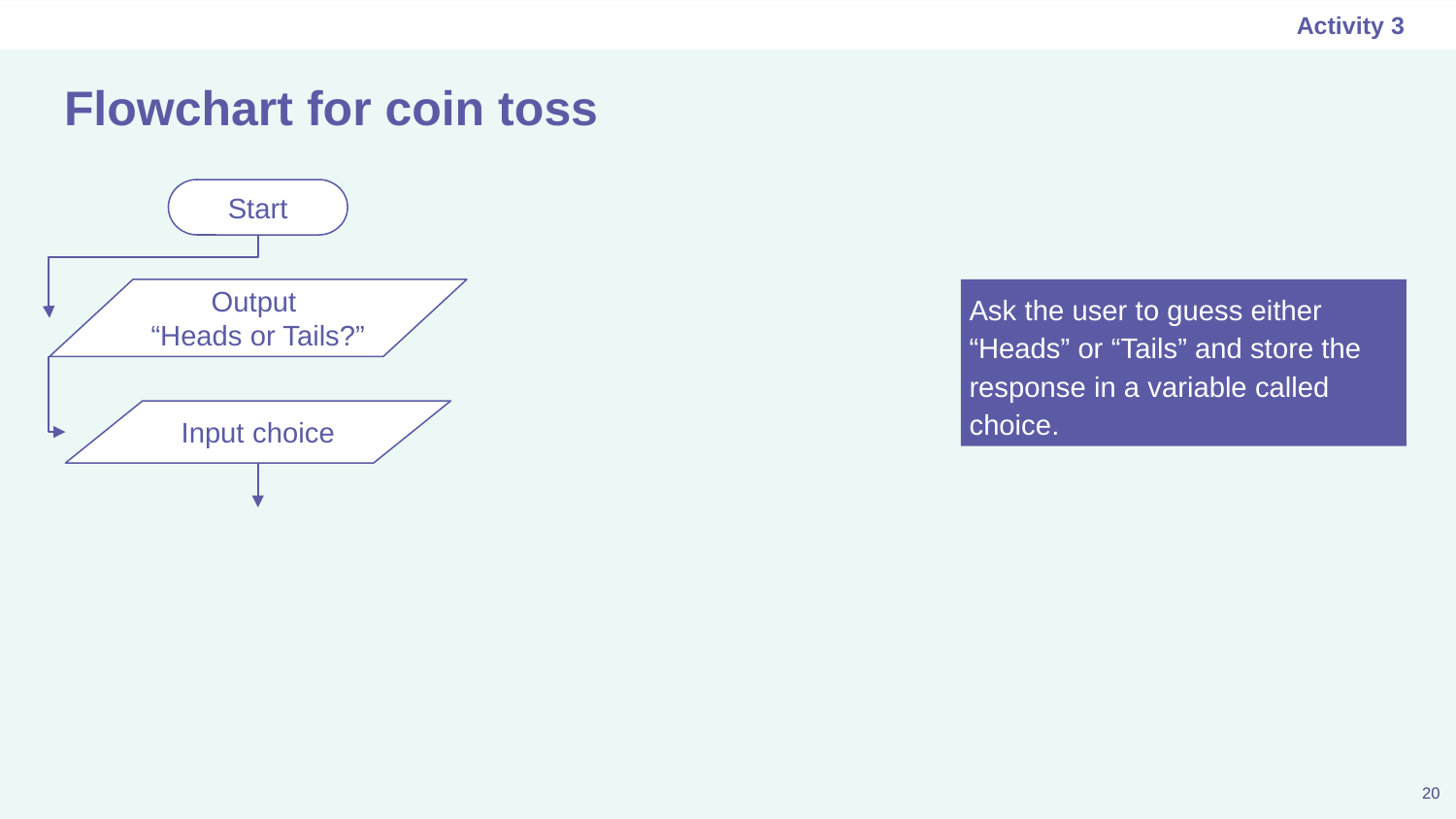

Activity 3
# Flowchart for coin toss
Start
Output
“Heads or Tails?”
Ask the user to guess either “Heads” or “Tails” and store the response in a variable called choice.
Input choice
20